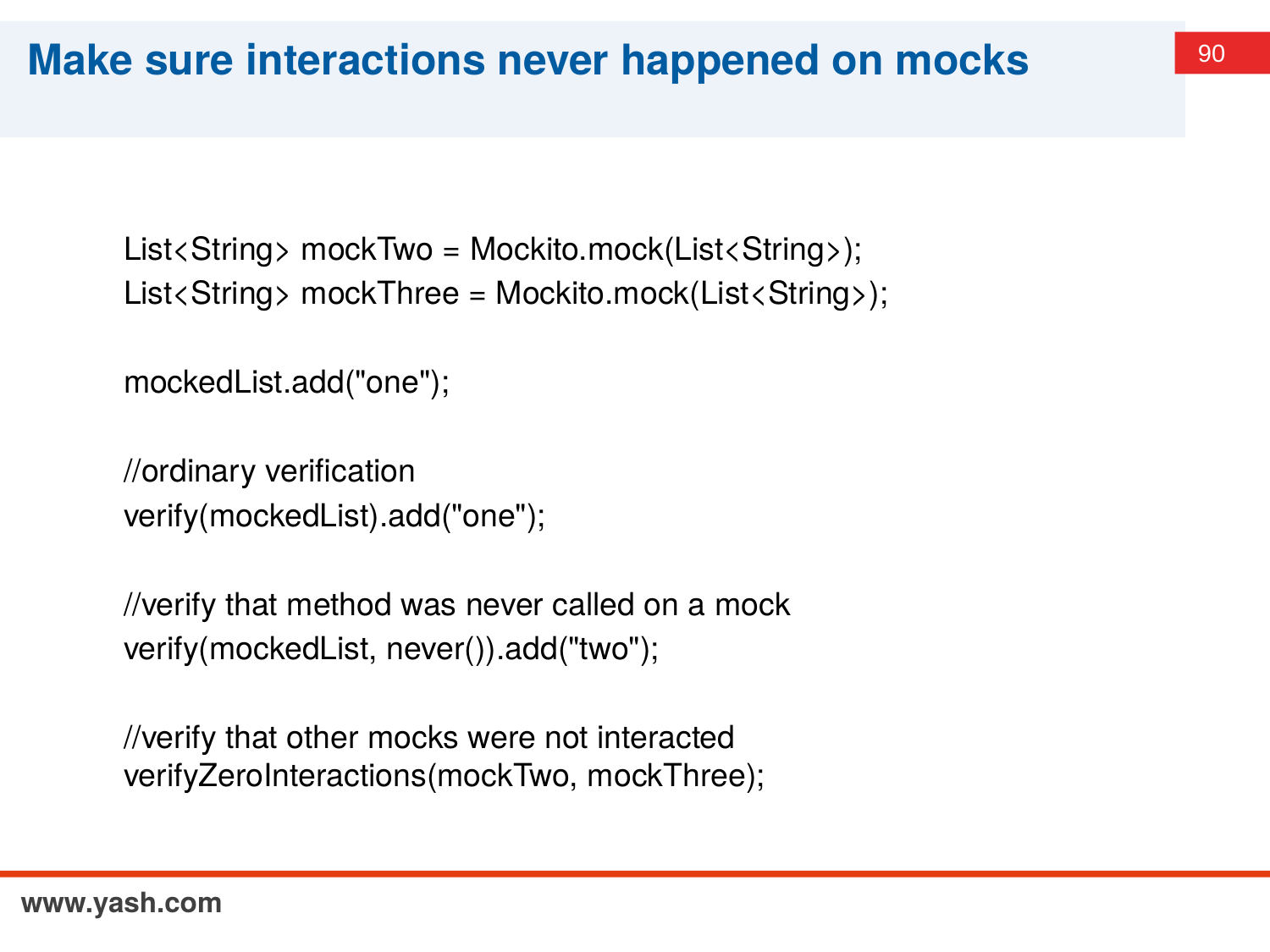

# Make sure interactions never happened on mocks
	List<String> mockTwo = Mockito.mock(List<String>);
	List<String> mockThree = Mockito.mock(List<String>);

	mockedList.add("one");

	//ordinary verification
	verify(mockedList).add("one");

	//verify that method was never called on a mock
	verify(mockedList, never()).add("two");

	//verify that other mocks were not interacted verifyZeroInteractions(mockTwo, mockThree);